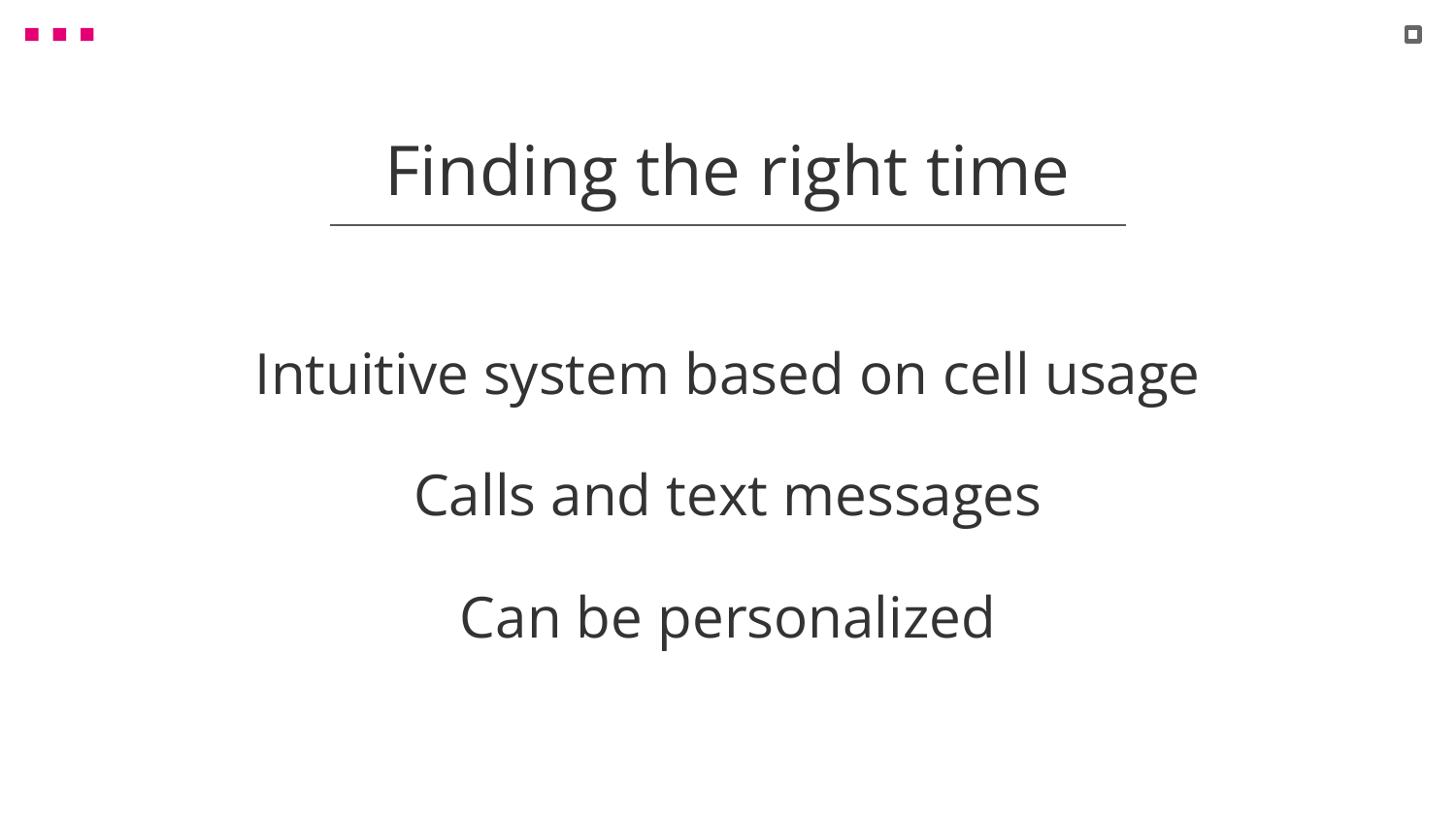

Finding the right time
Intuitive system based on cell usage
Calls and text messages
Can be personalized